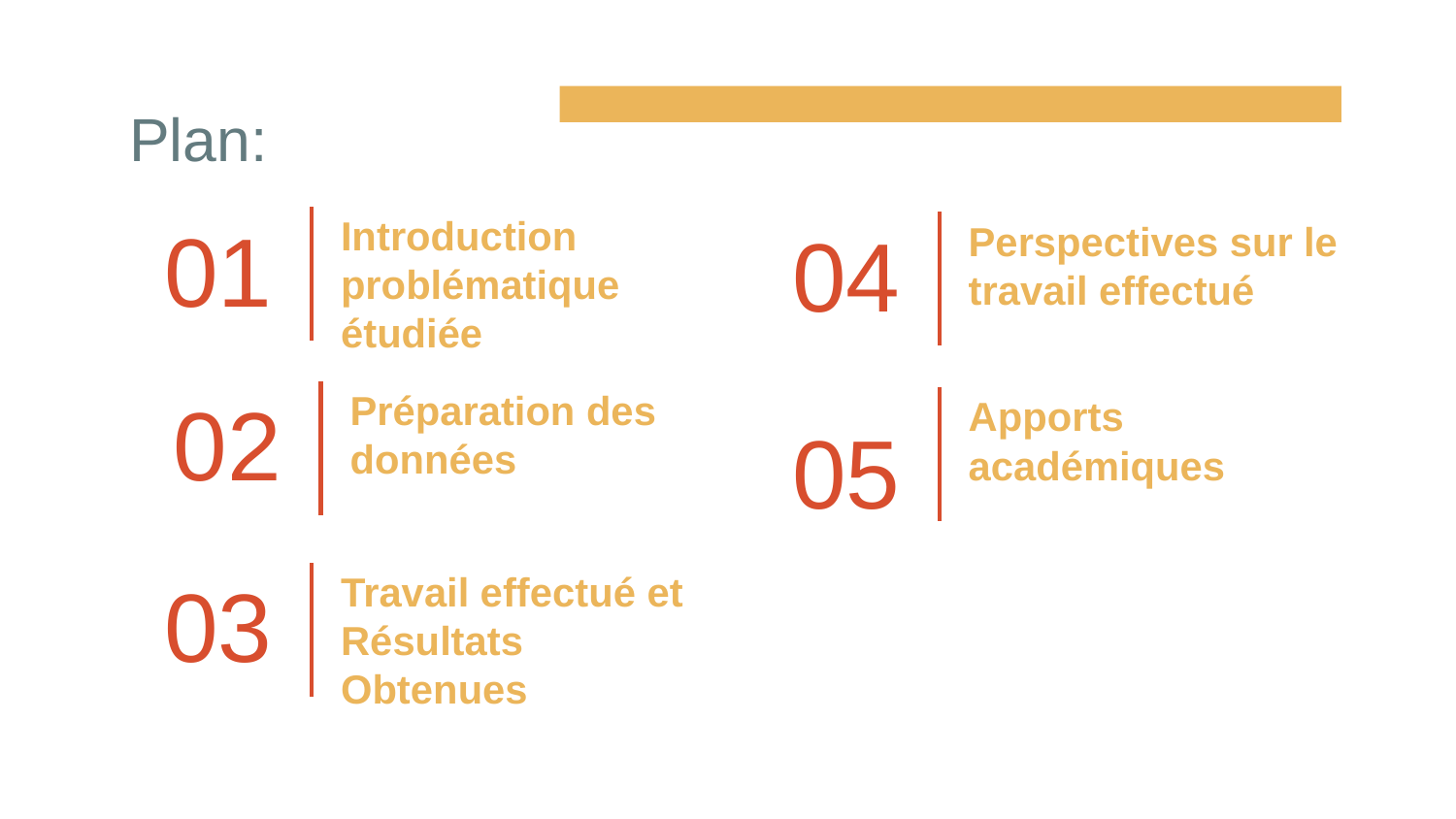

# Plan:
Introduction problématique étudiée

Perspectives sur le travail effectué
01

04

Préparation des données

Apports académiques
02

05

Travail effectué et Résultats Obtenues

03